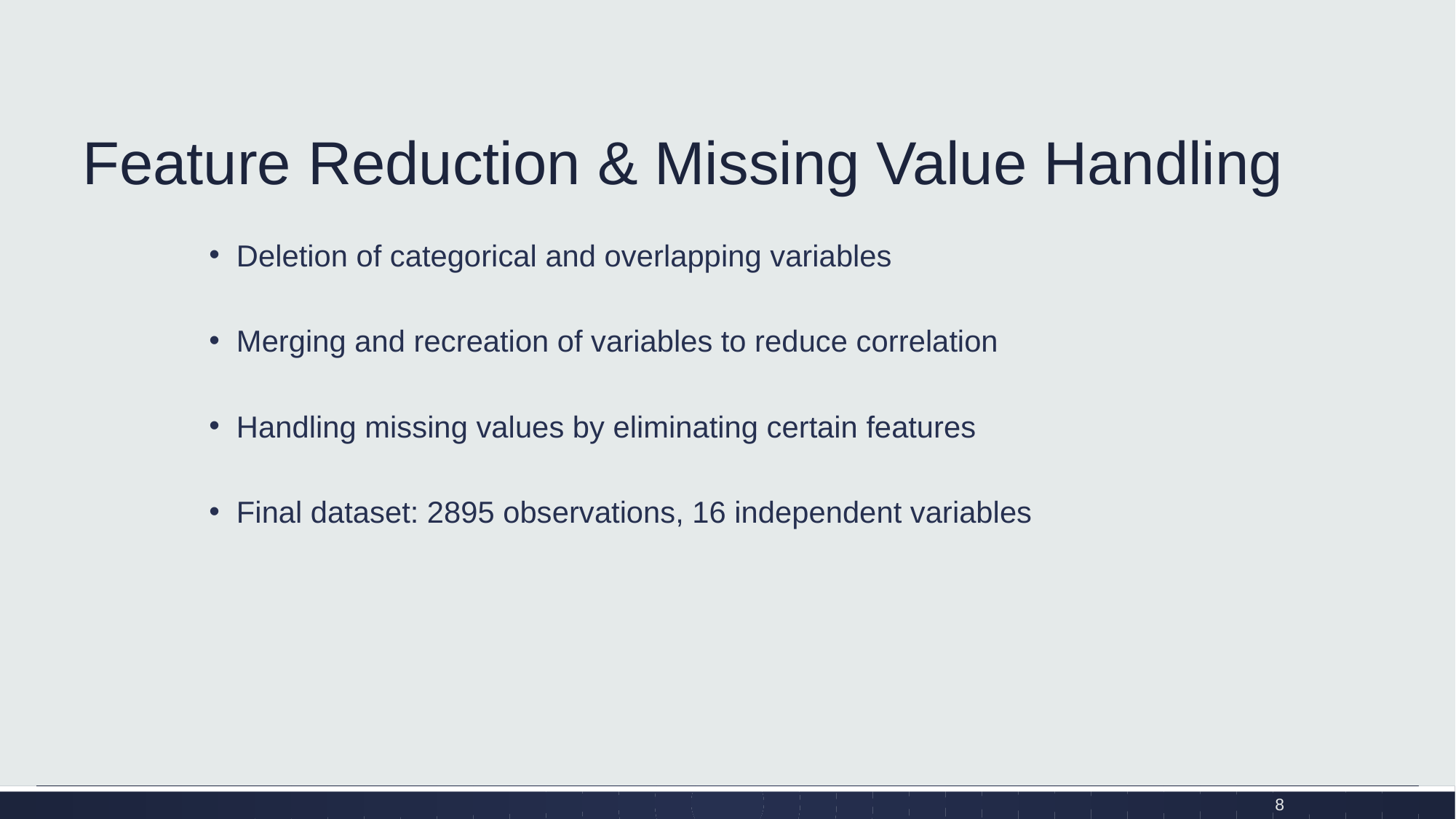

# Feature Reduction & Missing Value Handling
Deletion of categorical and overlapping variables
Merging and recreation of variables to reduce correlation
Handling missing values by eliminating certain features
Final dataset: 2895 observations, 16 independent variables

8